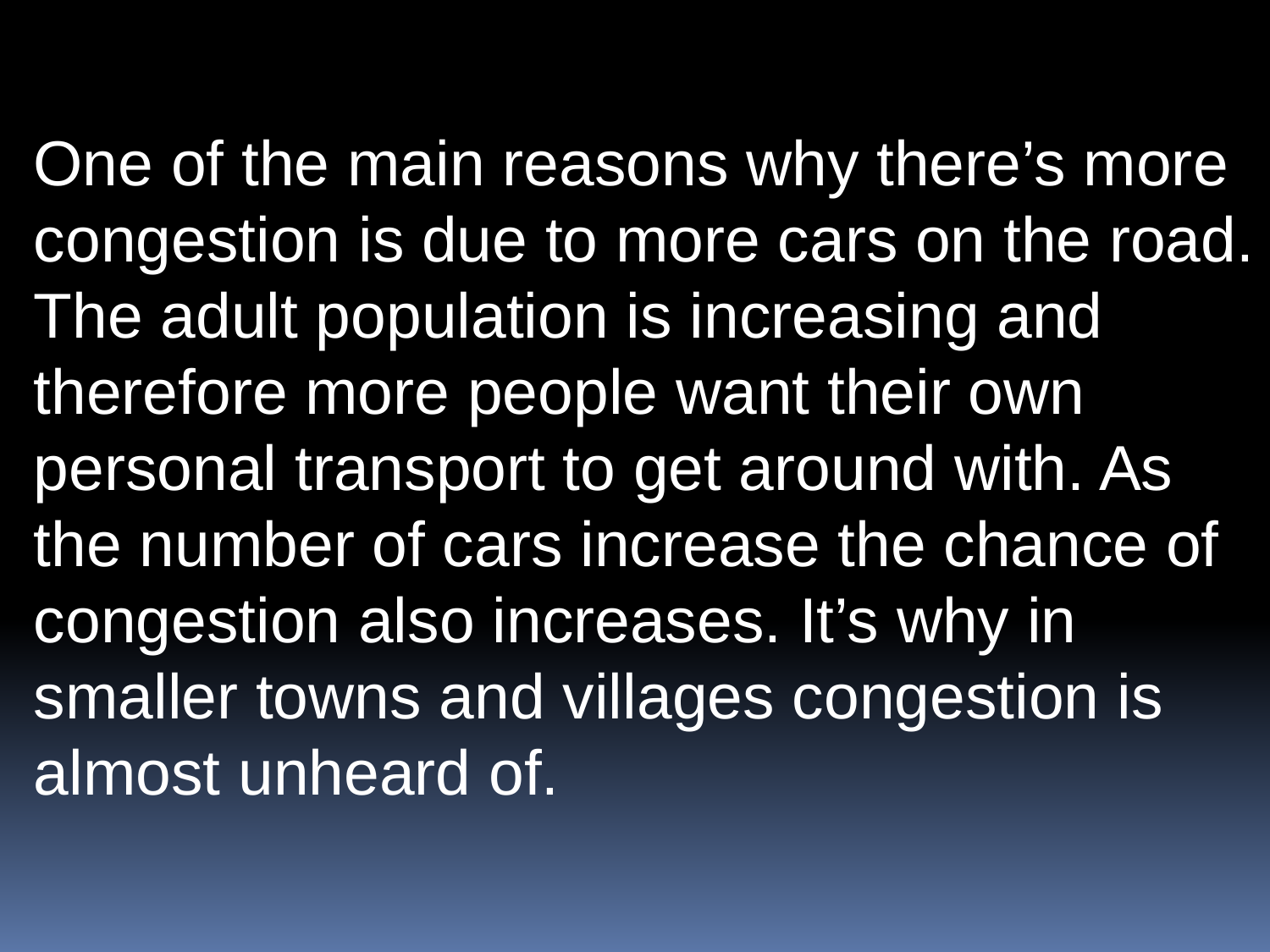

One of the main reasons why there’s more congestion is due to more cars on the road. The adult population is increasing and therefore more people want their own personal transport to get around with. As the number of cars increase the chance of congestion also increases. It’s why in smaller towns and villages congestion is almost unheard of.